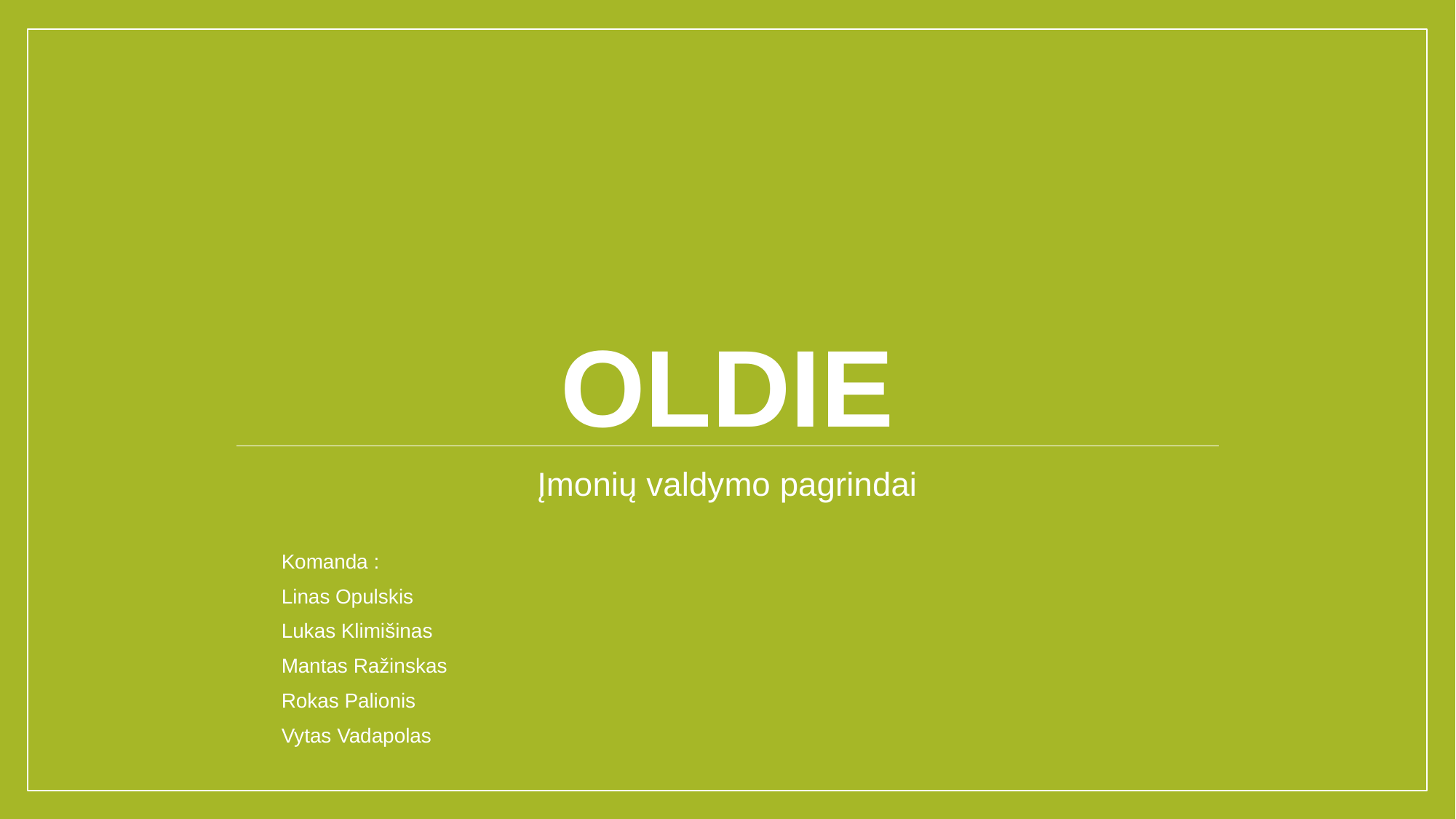

# Oldie
Įmonių valdymo pagrindai

							Komanda :
							Linas Opulskis
							Lukas Klimišinas
							Mantas Ražinskas
							Rokas Palionis
							Vytas Vadapolas